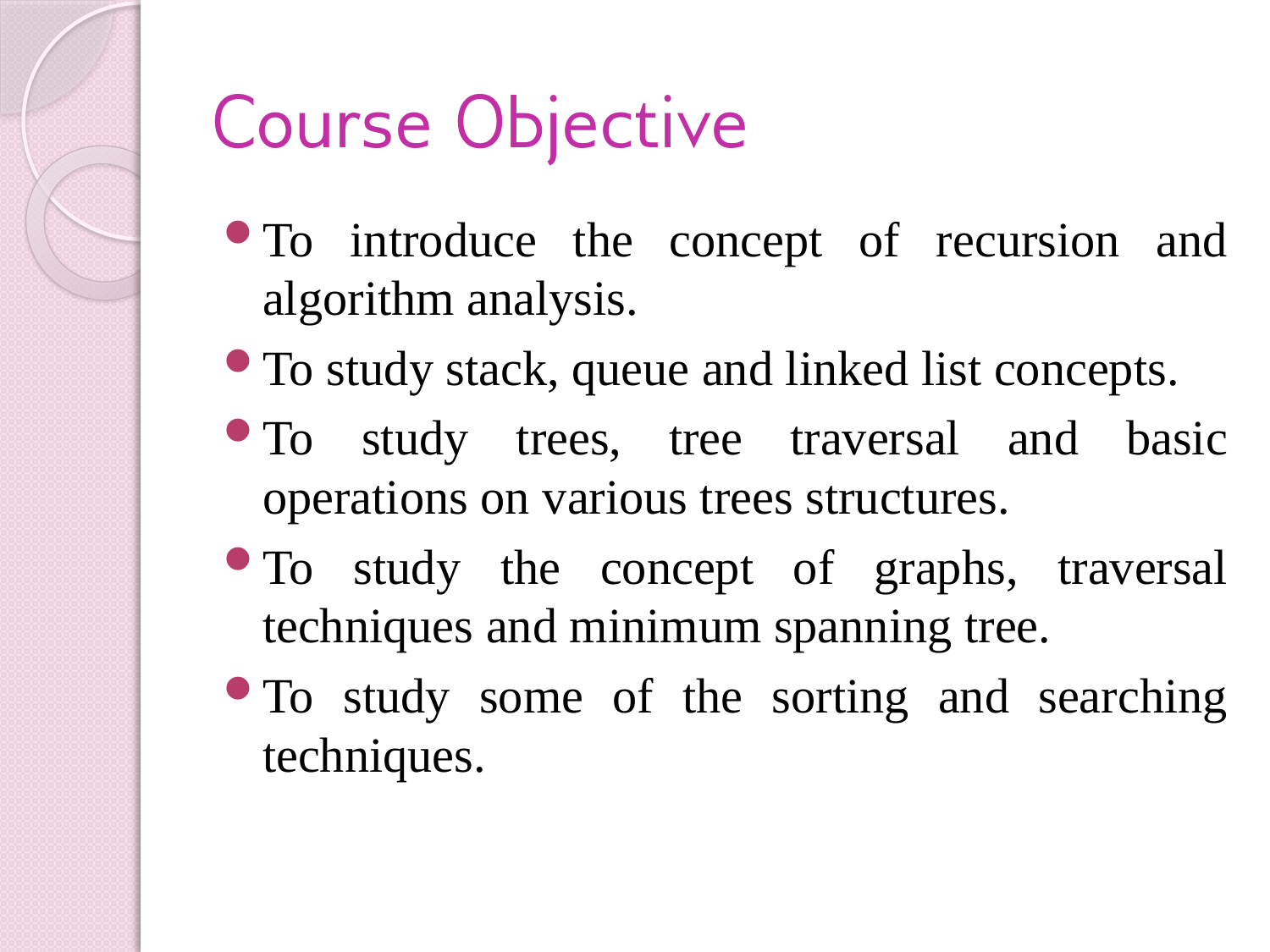

# Course Objective
To introduce the concept of recursion and algorithm analysis.
To study stack, queue and linked list concepts.
To study trees, tree traversal and basic operations on various trees structures.
To study the concept of graphs, traversal techniques and minimum spanning tree.
To study some of the sorting and searching techniques.